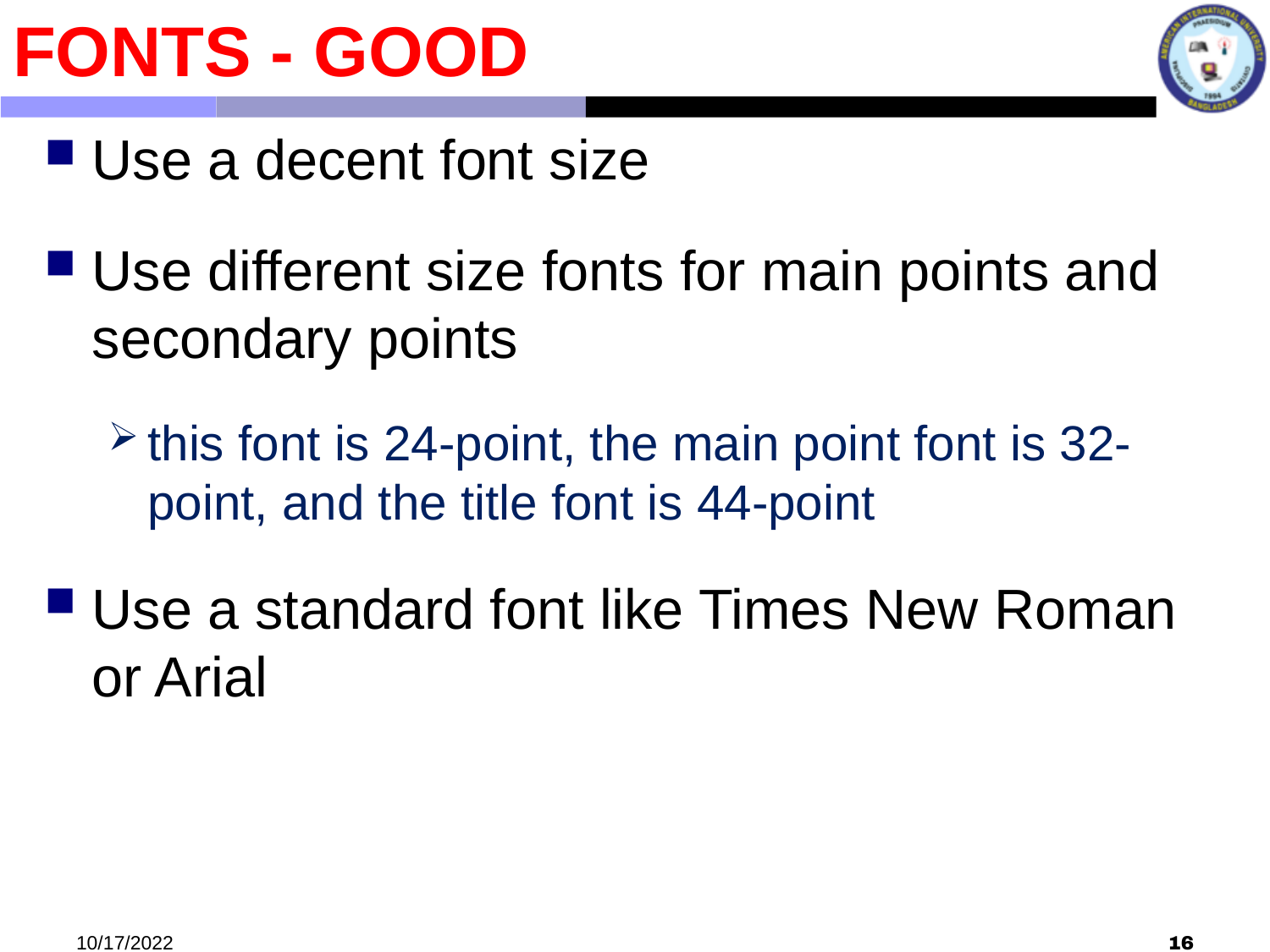

Fonts - Good
Use a decent font size
Use different size fonts for main points and secondary points
this font is 24-point, the main point font is 32-point, and the title font is 44-point
Use a standard font like Times New Roman or Arial

10/17/2022
16